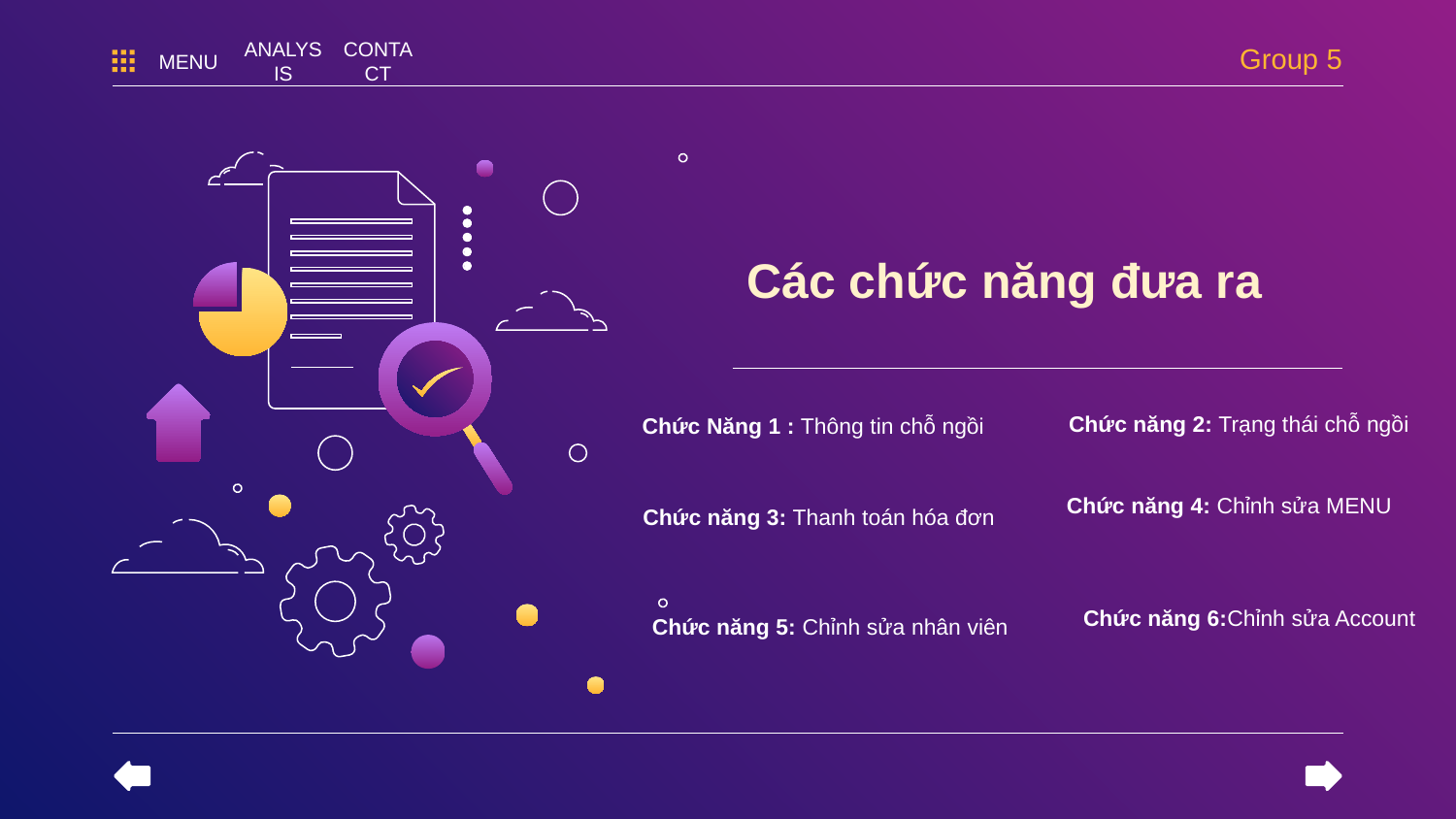

Group 5
MENU
ANALYSIS
CONTACT

# Các chức năng đưa ra
Chức năng 2: Trạng thái chỗ ngồi
Chức Năng 1 : Thông tin chỗ ngồi

Chức năng 4: Chỉnh sửa MENU
Chức năng 3: Thanh toán hóa đơn
Chức năng 6:Chỉnh sửa Account
Chức năng 5: Chỉnh sửa nhân viên